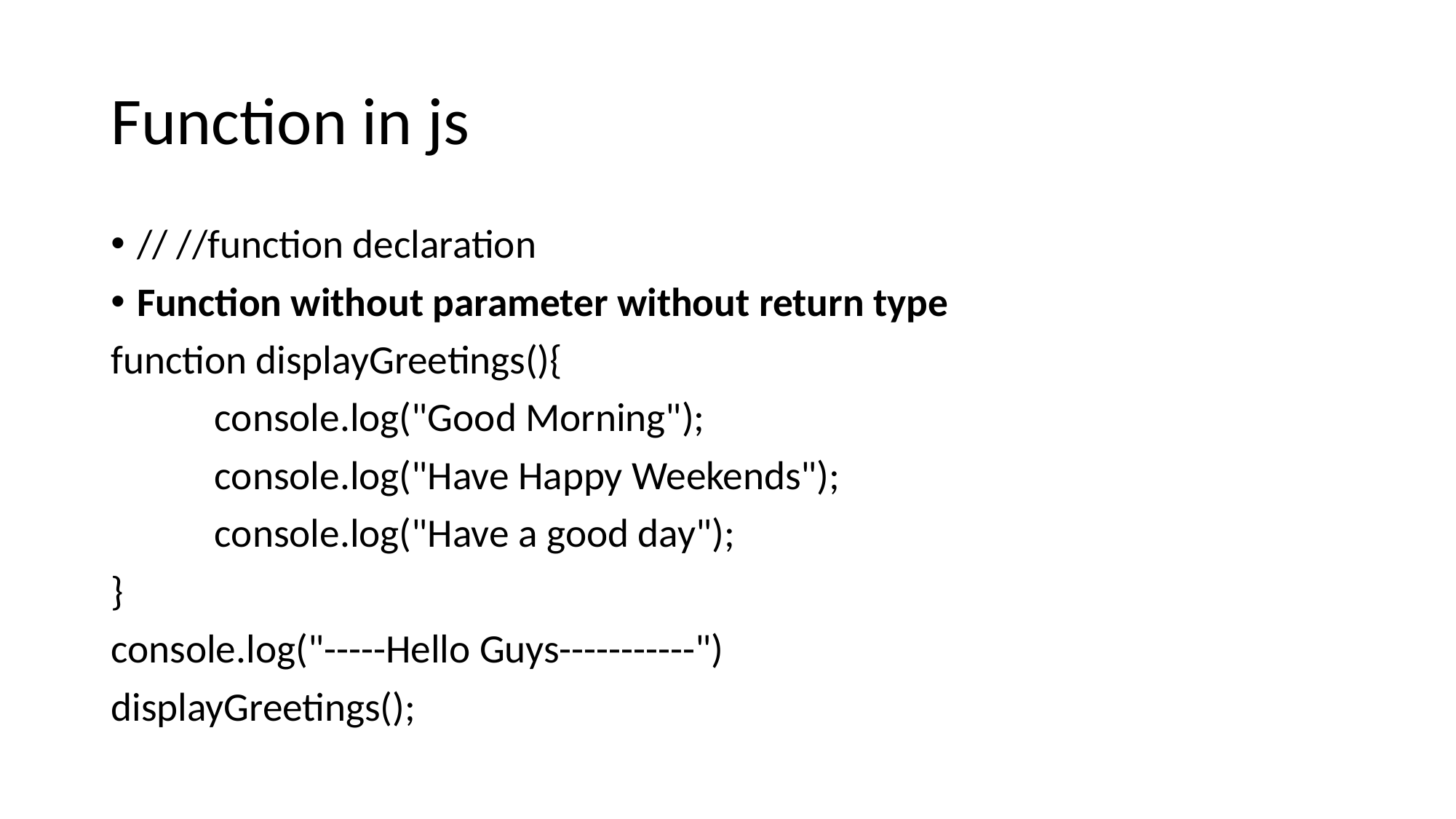

# Function in js
// //function declaration
Function without parameter without return type
function displayGreetings(){
	console.log("Good Morning");
	console.log("Have Happy Weekends");
	console.log("Have a good day");
}
console.log("-----Hello Guys-----------")
displayGreetings();